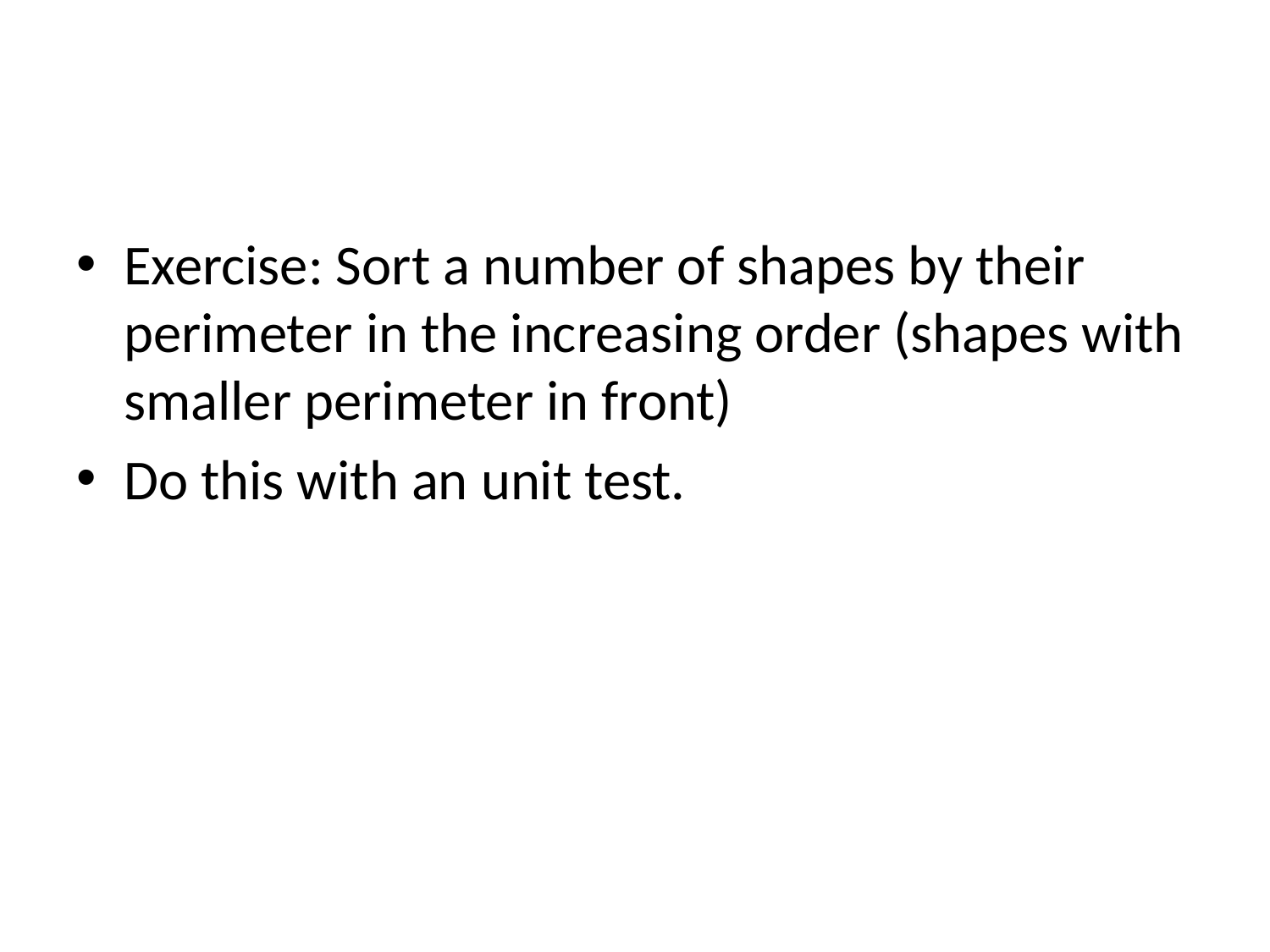

#
Exercise: Sort a number of shapes by their perimeter in the increasing order (shapes with smaller perimeter in front)
Do this with an unit test.